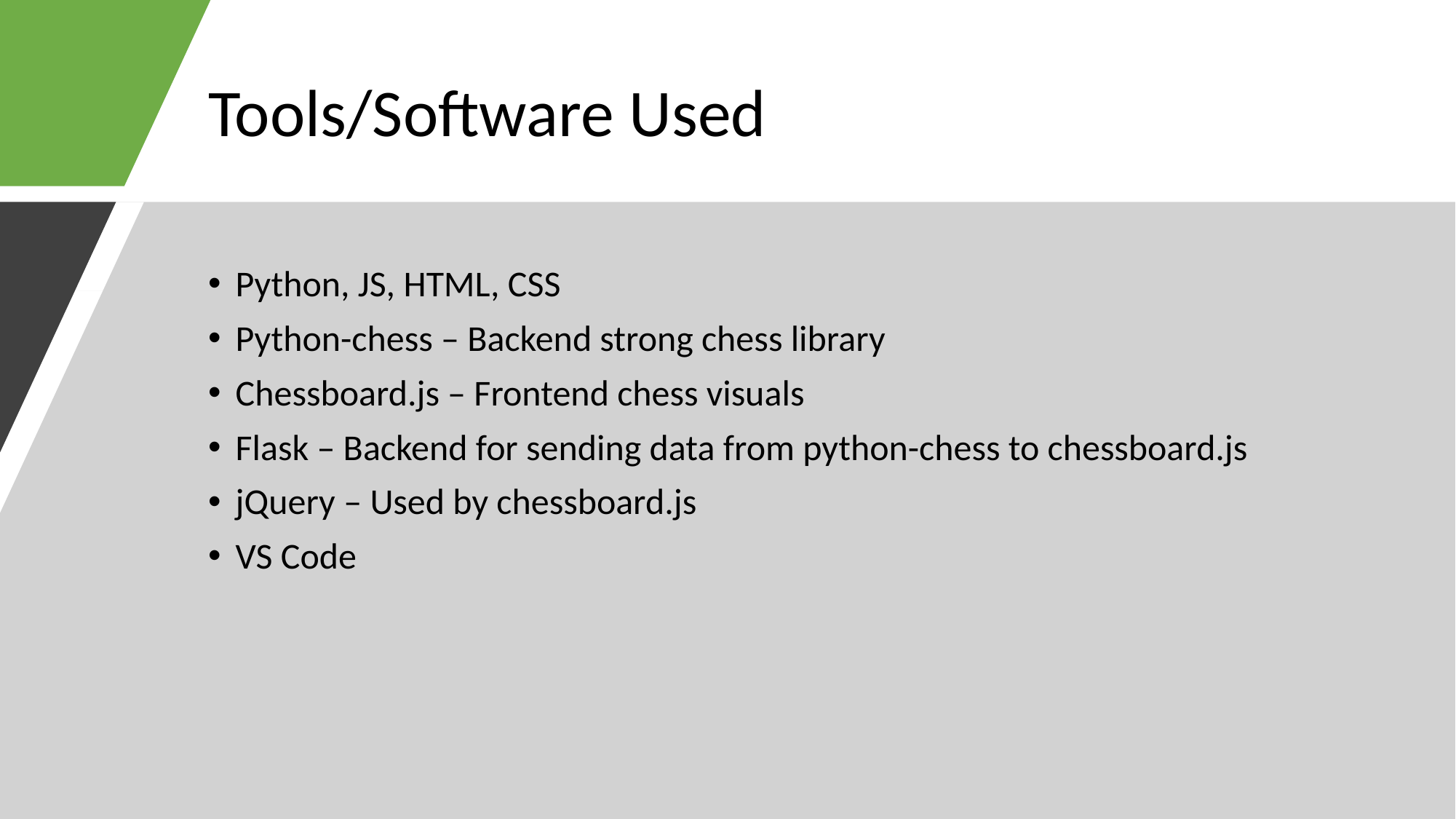

# Tools/Software Used

Python, JS, HTML, CSS
Python-chess – Backend strong chess library
Chessboard.js – Frontend chess visuals
Flask – Backend for sending data from python-chess to chessboard.js
jQuery – Used by chessboard.js
VS Code